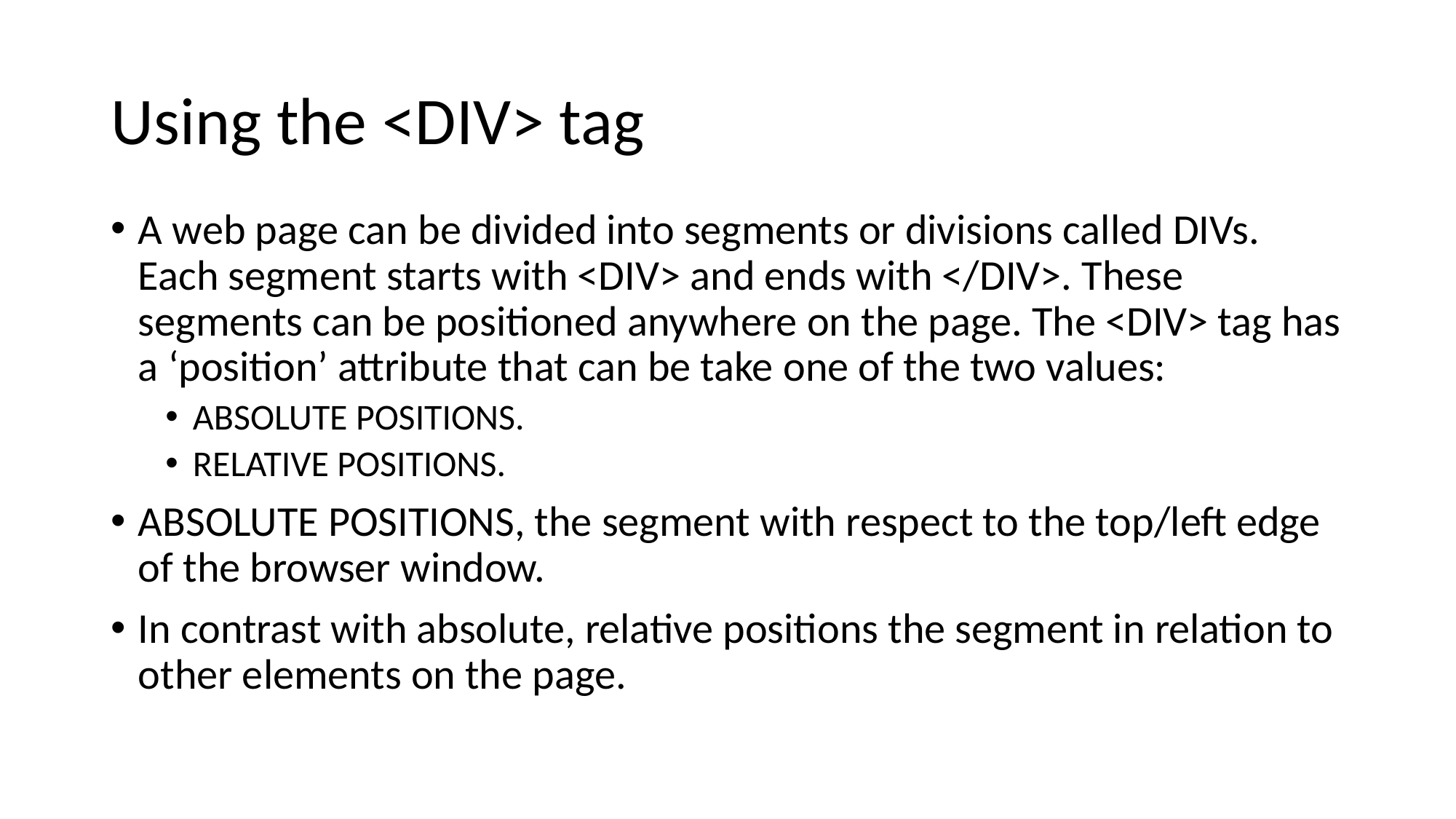

# Using the <DIV> tag
A web page can be divided into segments or divisions called DIVs. Each segment starts with <DIV> and ends with </DIV>. These segments can be positioned anywhere on the page. The <DIV> tag has a ‘position’ attribute that can be take one of the two values:
ABSOLUTE POSITIONS.
RELATIVE POSITIONS.
ABSOLUTE POSITIONS, the segment with respect to the top/left edge of the browser window.
In contrast with absolute, relative positions the segment in relation to other elements on the page.